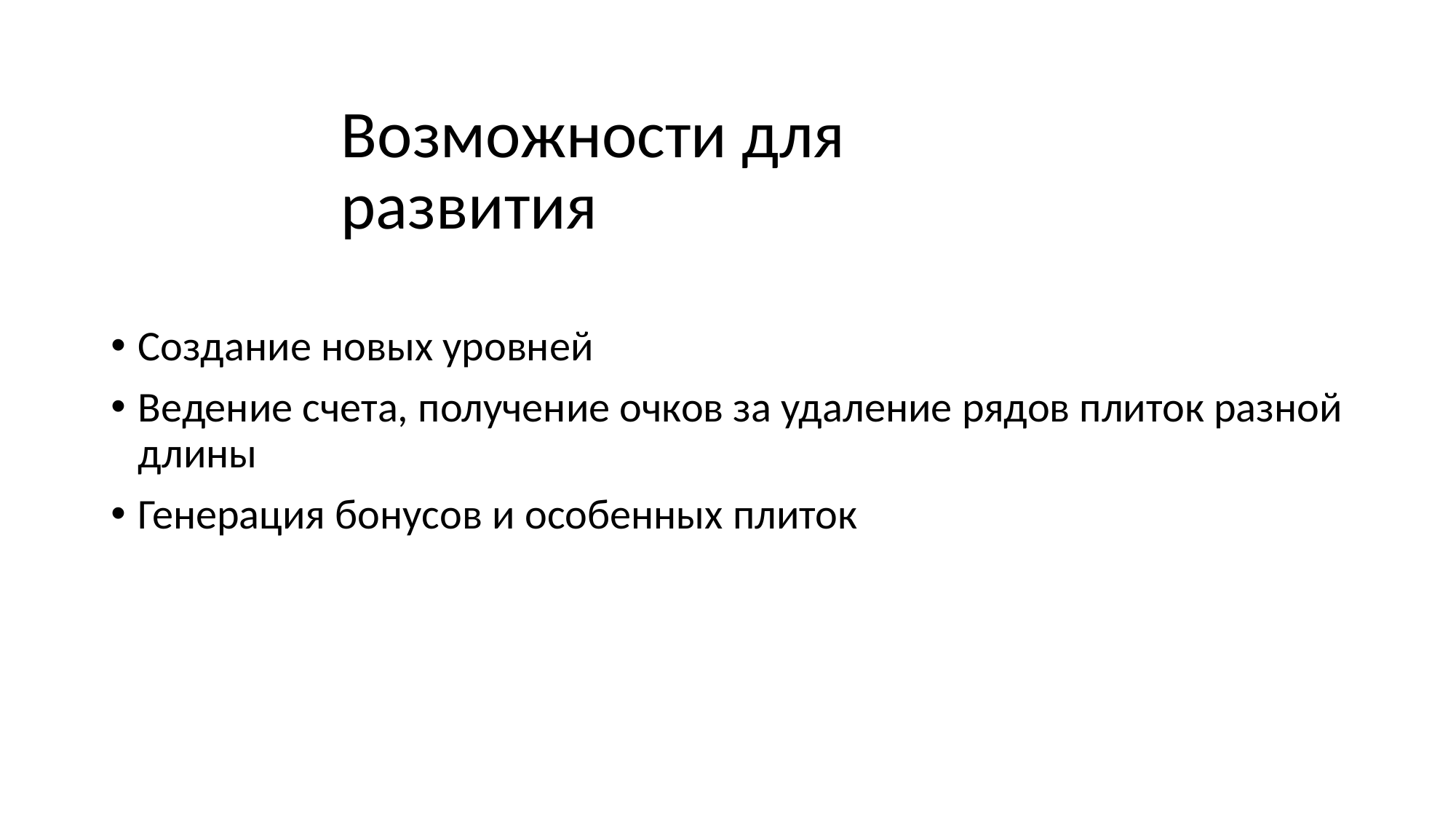

# Возможности для развития
Создание новых уровней
Ведение счета, получение очков за удаление рядов плиток разной длины
Генерация бонусов и особенных плиток